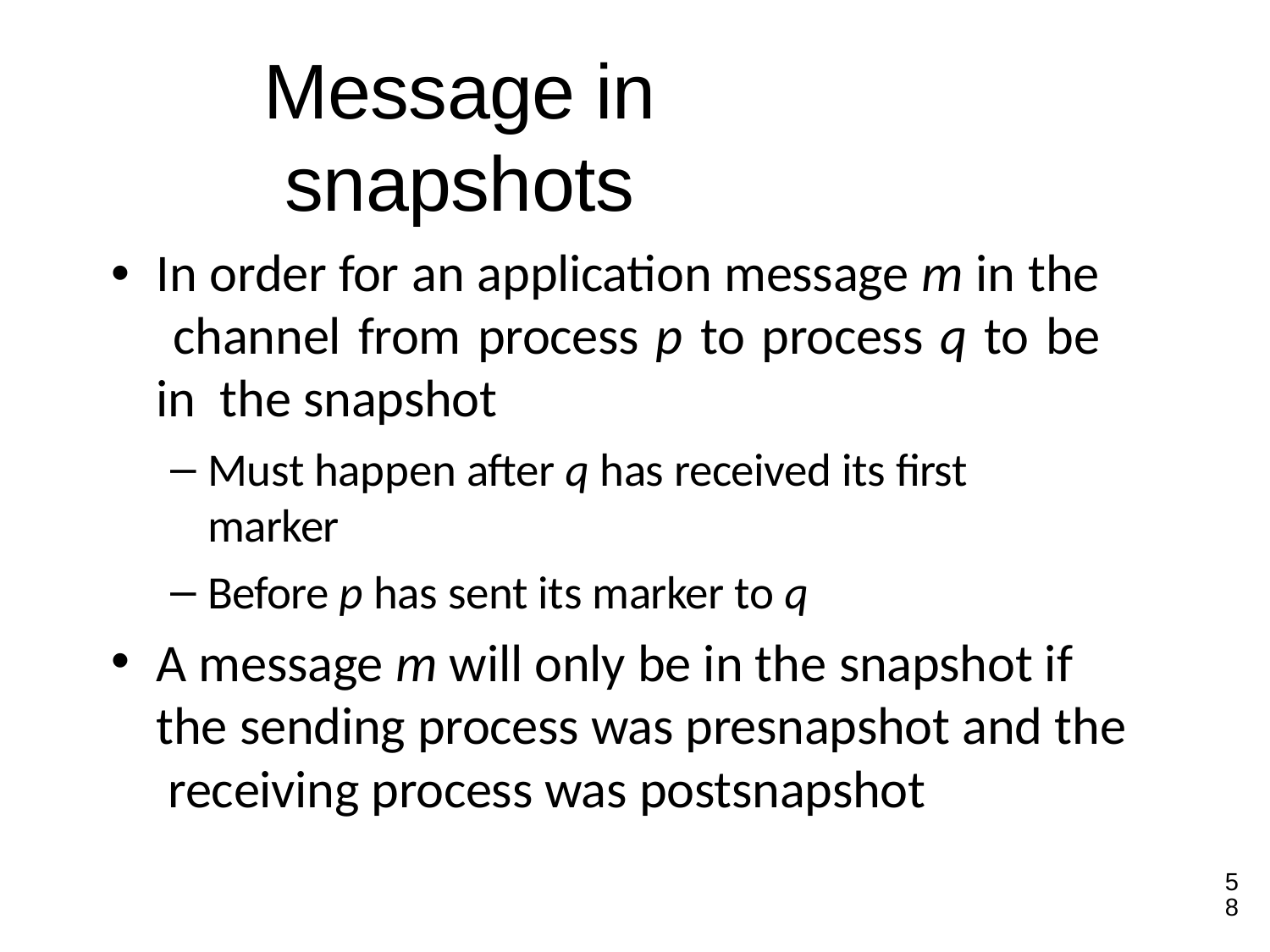

# Message in snapshots
In order for an application message m in the  channel from process p to process q to be in  the snapshot
Must happen after q has received its first marker
Before p has sent its marker to q
A message m will only be in the snapshot if  the sending process was presnapshot and the  receiving process was postsnapshot
58